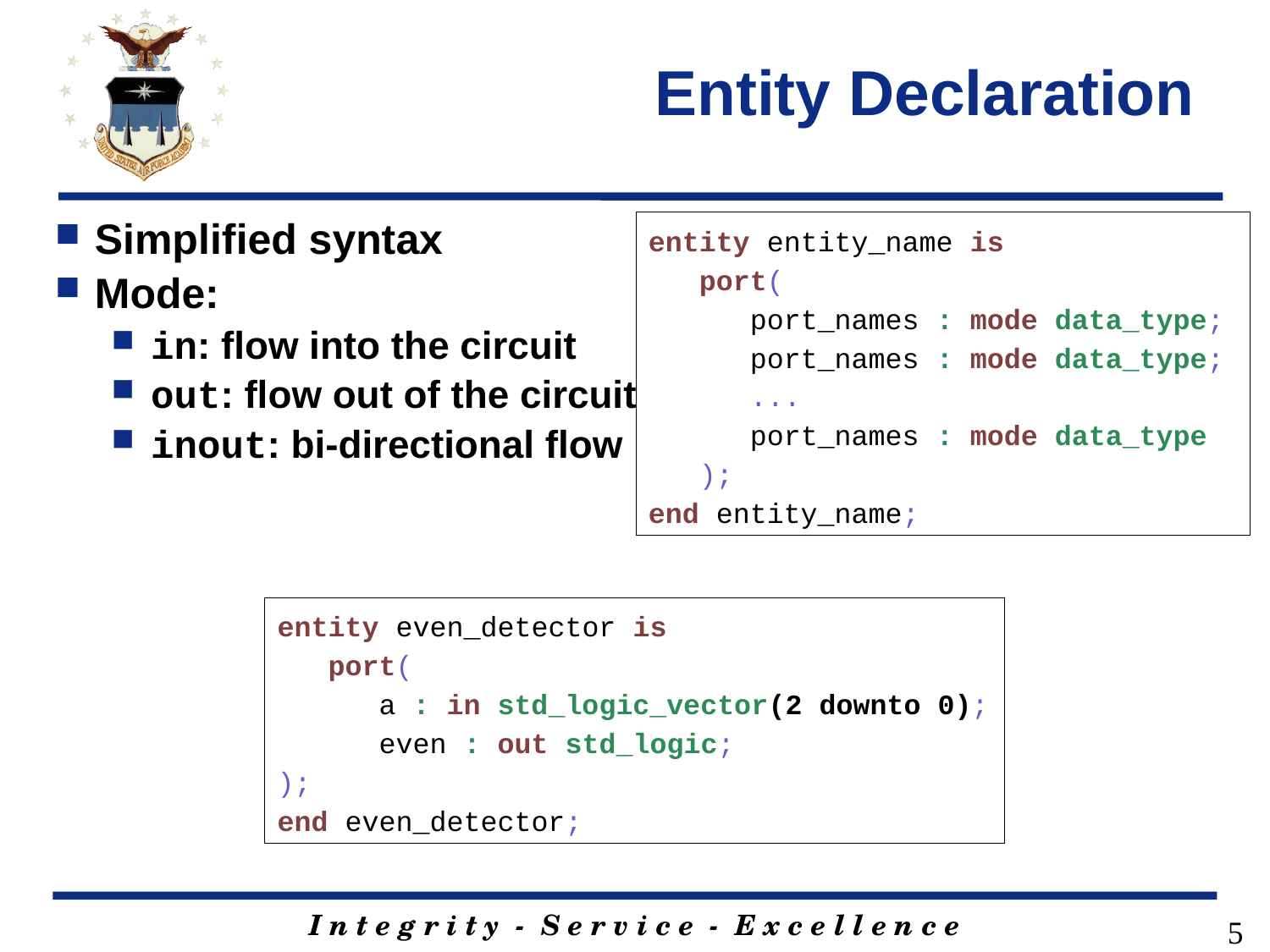

# Entity Declaration
Simplified syntax
Mode:
in: flow into the circuit
out: flow out of the circuit
inout: bi-directional flow

entity entity_name is
   port(
      port_names : mode data_type;
      port_names : mode data_type;
      ...
      port_names : mode data_type
   );
end entity_name;
entity even_detector is
   port(
      a : in std_logic_vector(2 downto 0);
      even : out std_logic;
);
end even_detector;

5